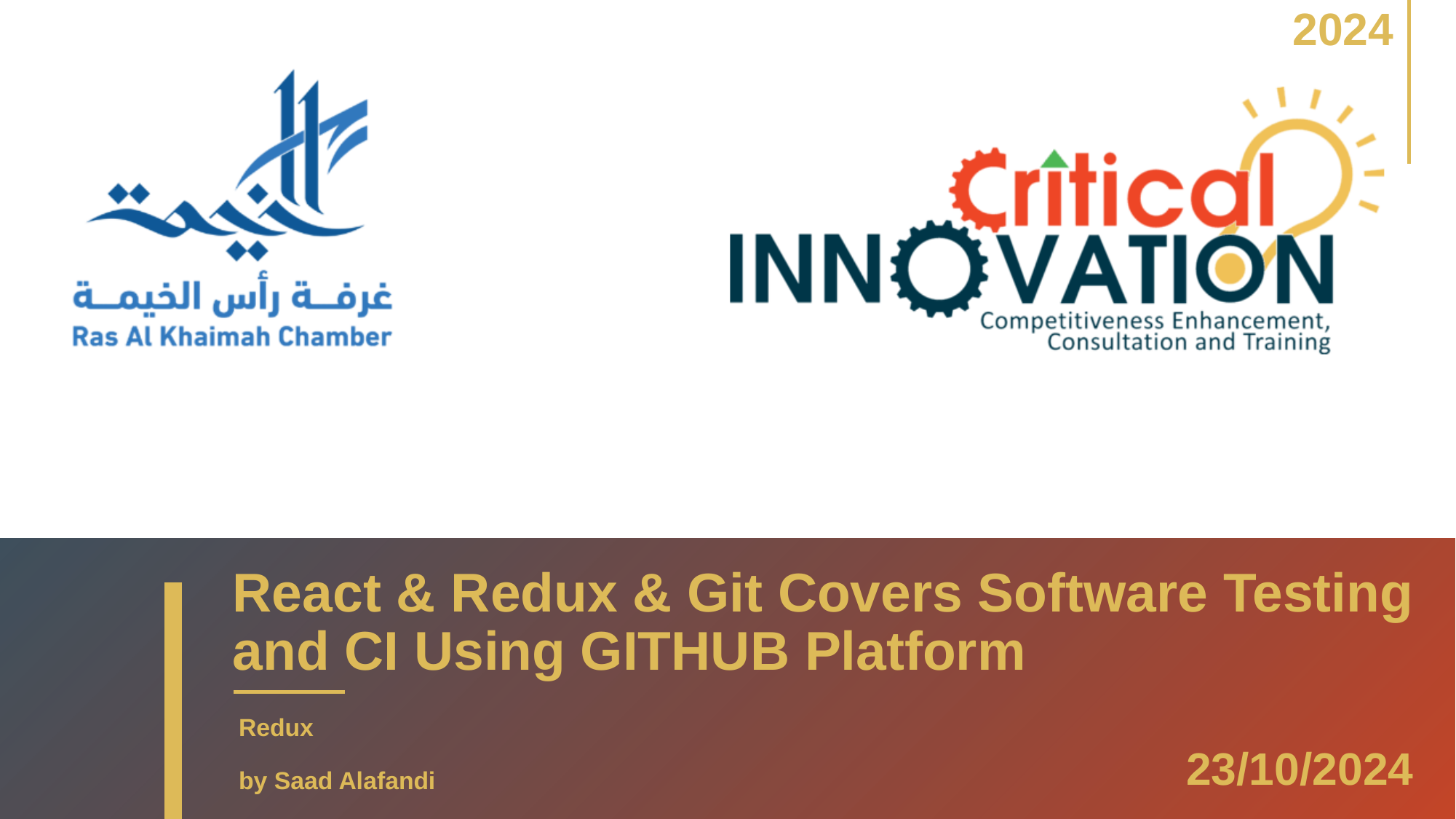

2024
# React & Redux & Git Covers Software Testing and CI Using GITHUB Platform
Redux
by Saad Alafandi
23/10/2024